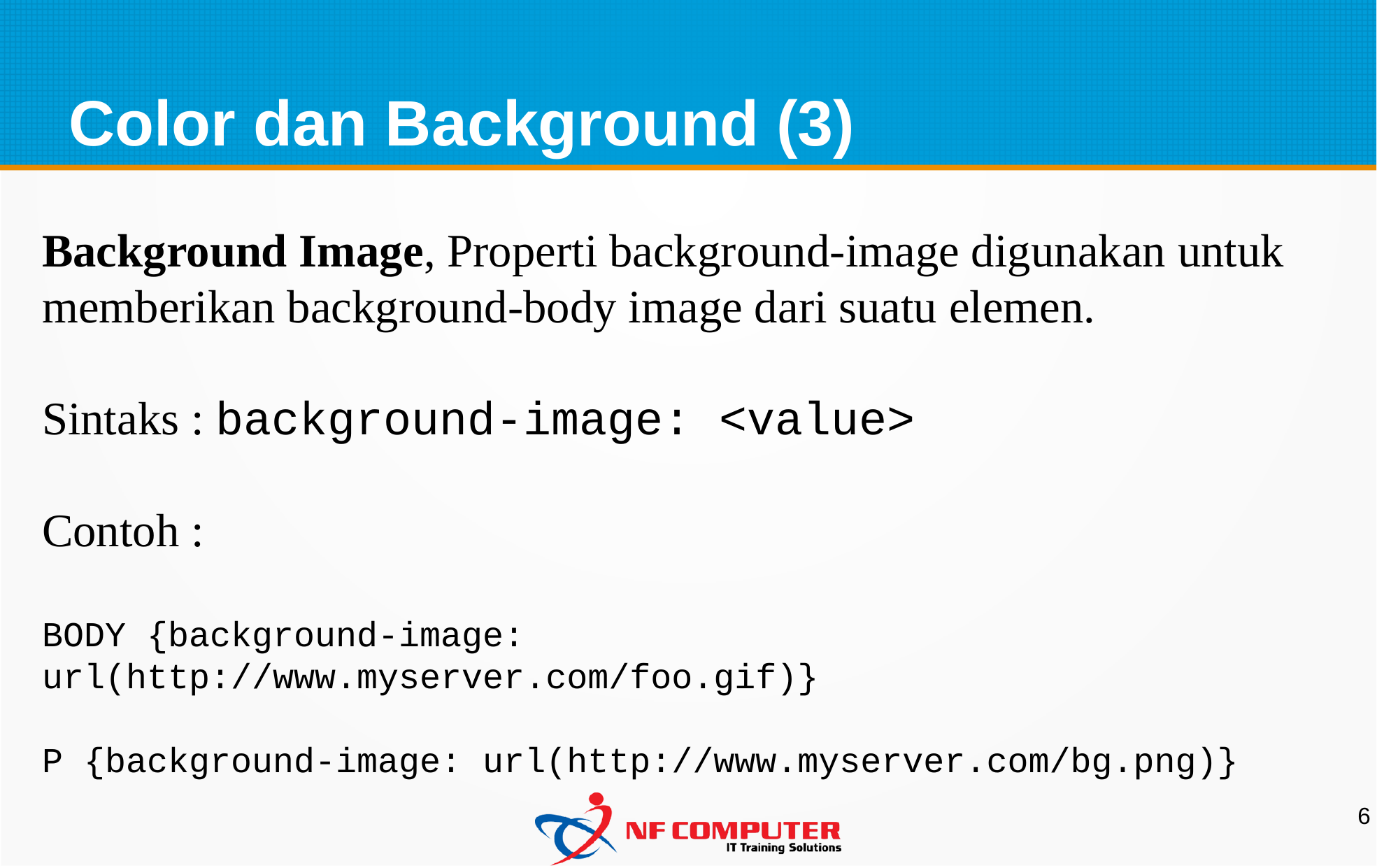

Color dan Background (3)

Background Image, Properti background-image digunakan untuk memberikan background-body image dari suatu elemen.

Sintaks : background-image: <value>

Contoh :

BODY {background-image: url(http://www.myserver.com/foo.gif)}

P {background-image: url(http://www.myserver.com/bg.png)}

6